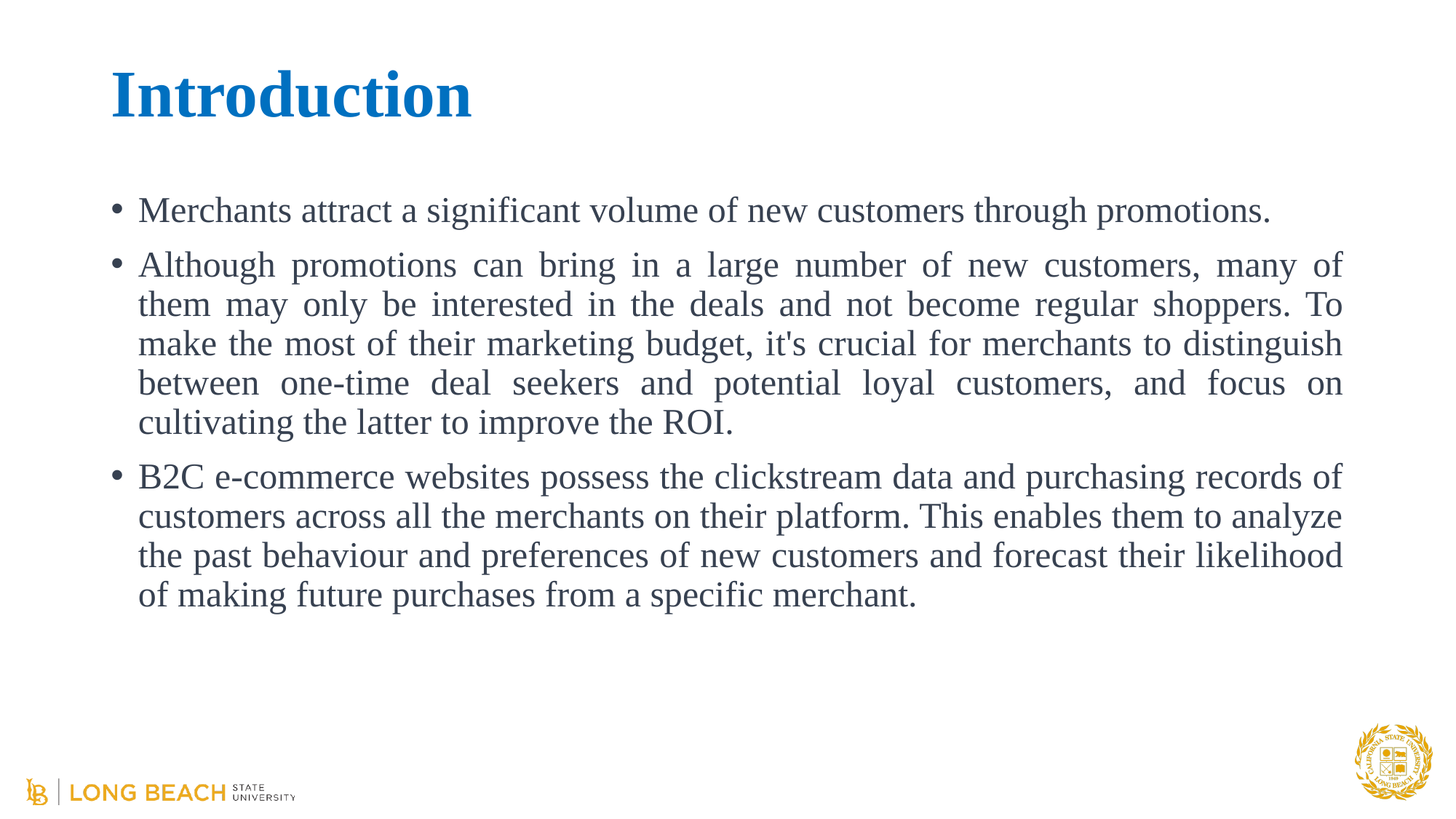

# Introduction
Merchants attract a significant volume of new customers through promotions.
Although promotions can bring in a large number of new customers, many of them may only be interested in the deals and not become regular shoppers. To make the most of their marketing budget, it's crucial for merchants to distinguish between one-time deal seekers and potential loyal customers, and focus on cultivating the latter to improve the ROI.
B2C e-commerce websites possess the clickstream data and purchasing records of customers across all the merchants on their platform. This enables them to analyze the past behaviour and preferences of new customers and forecast their likelihood of making future purchases from a specific merchant.